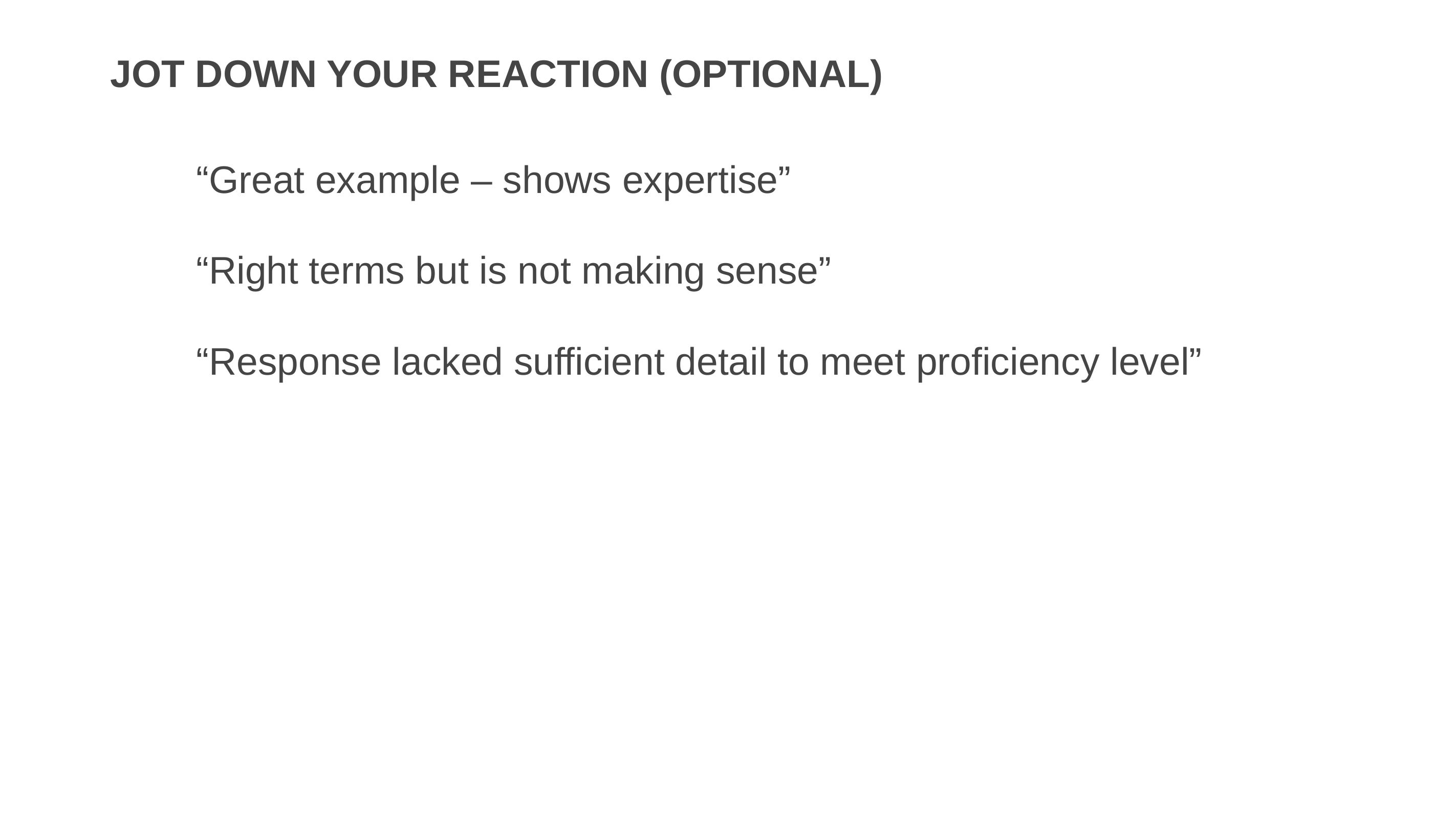

# Jot down your reaction (optional)
	“Great example – shows expertise”
	“Right terms but is not making sense”
	“Response lacked sufficient detail to meet proficiency level”